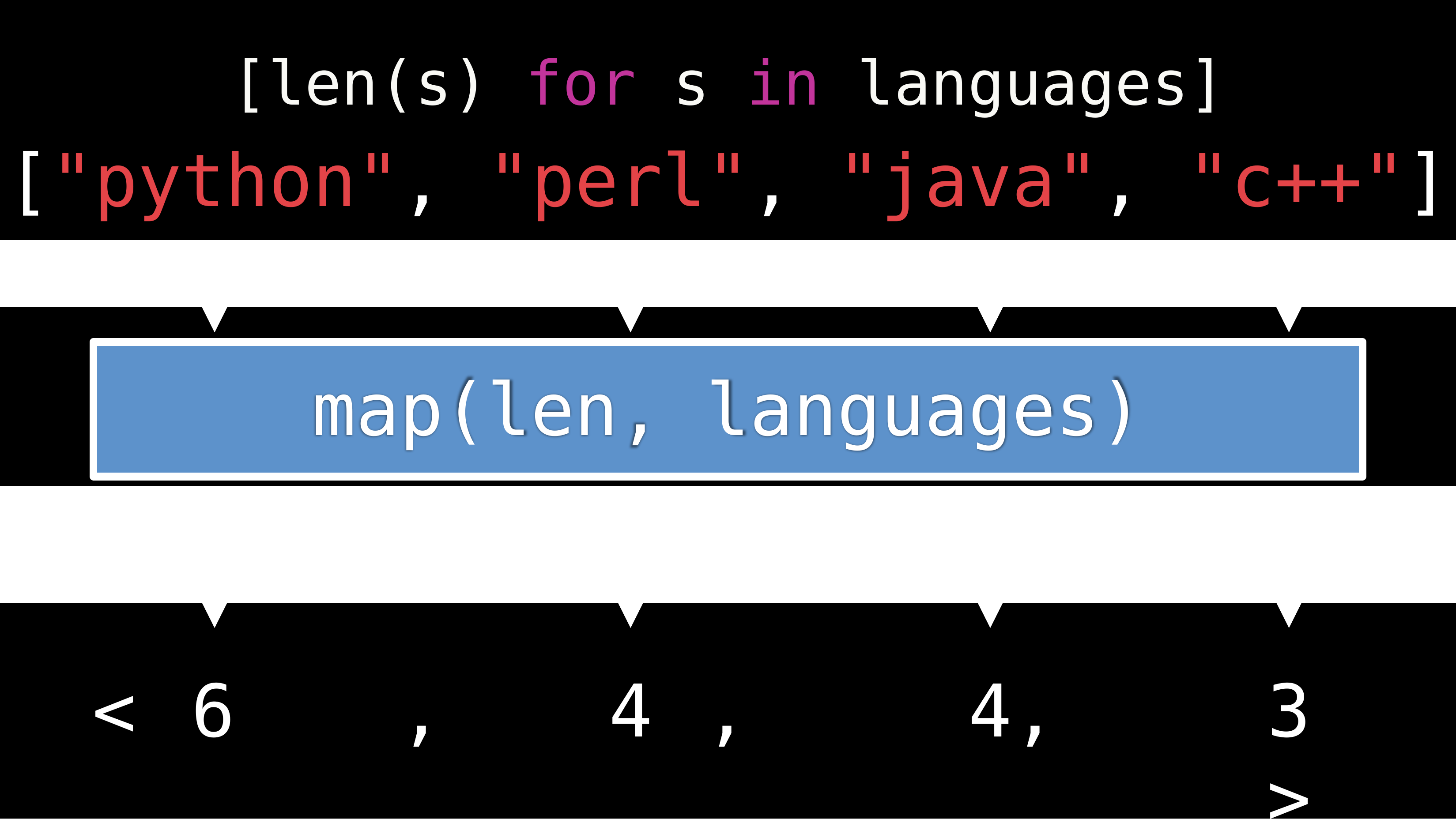

# [len(s) for s in languages]
["python", "perl", "java", "c++"]

map(len, languages)

< 6
,
4 ,
4,
3 >